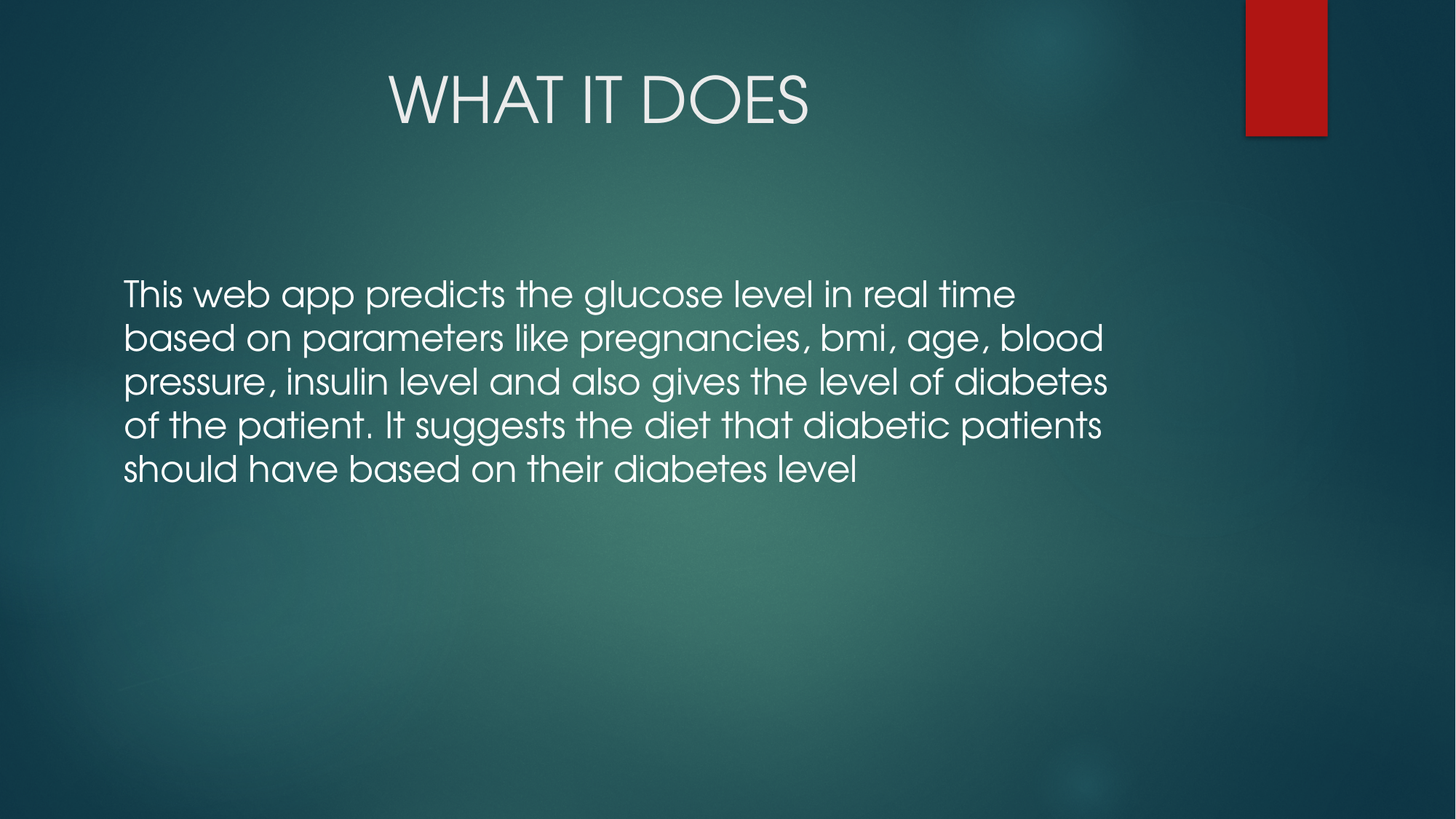

# WHAT IT DOES
This web app predicts the glucose level in real time based on parameters like pregnancies, bmi, age, blood pressure, insulin level and also gives the level of diabetes of the patient. It suggests the diet that diabetic patients should have based on their diabetes level